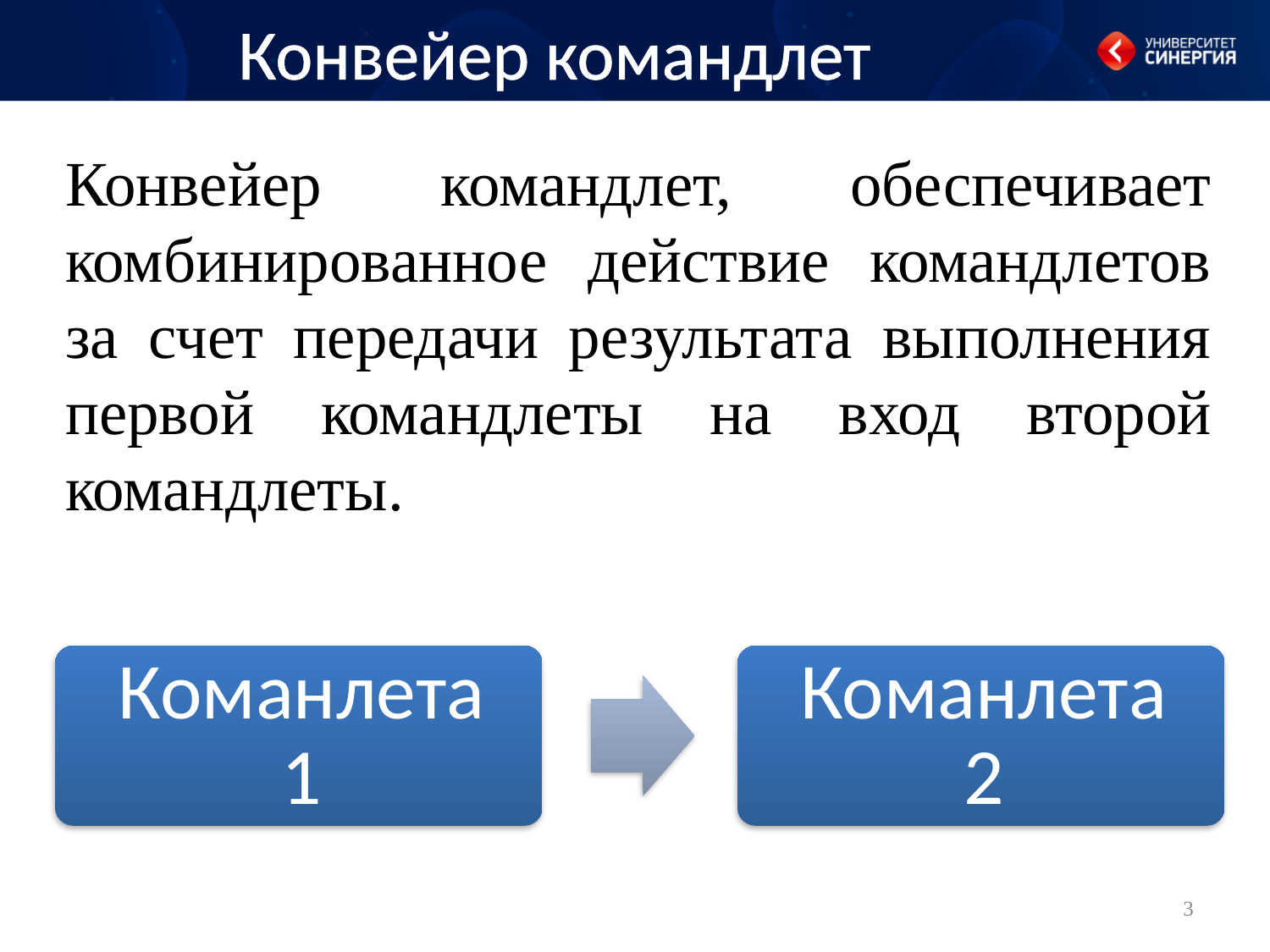

# Конвейер командлет
Конвейер командлет, обеспечивает комбинированное действие командлетов за счет передачи результата выполнения первой командлеты на вход второй командлеты.

Команлета 1

Команлета 2
3